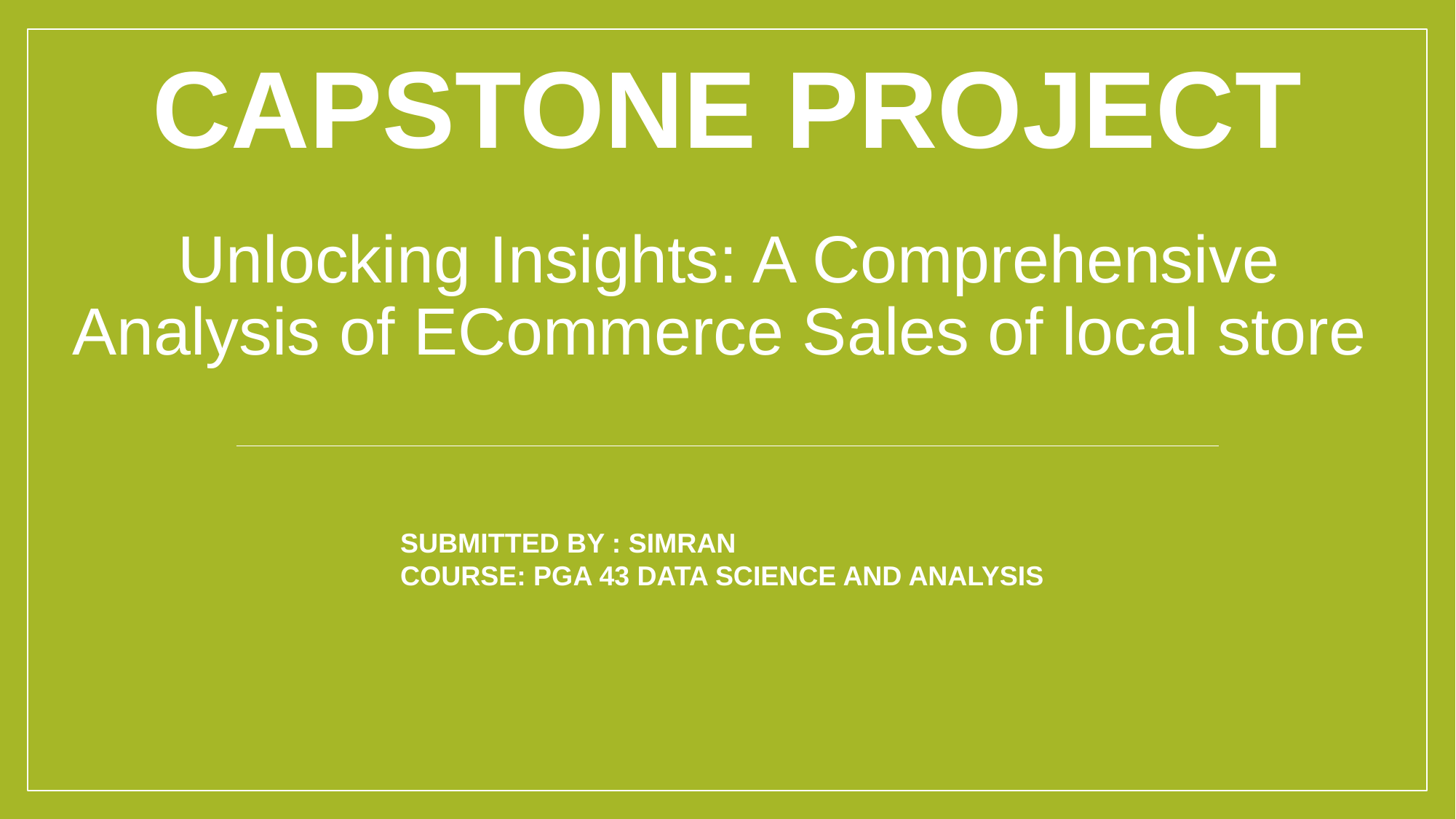

# Capstone project
Unlocking Insights: A Comprehensive Analysis of ECommerce Sales of local store
SUBMITTED BY : SIMRAN
COURSE: PGA 43 DATA SCIENCE AND ANALYSIS